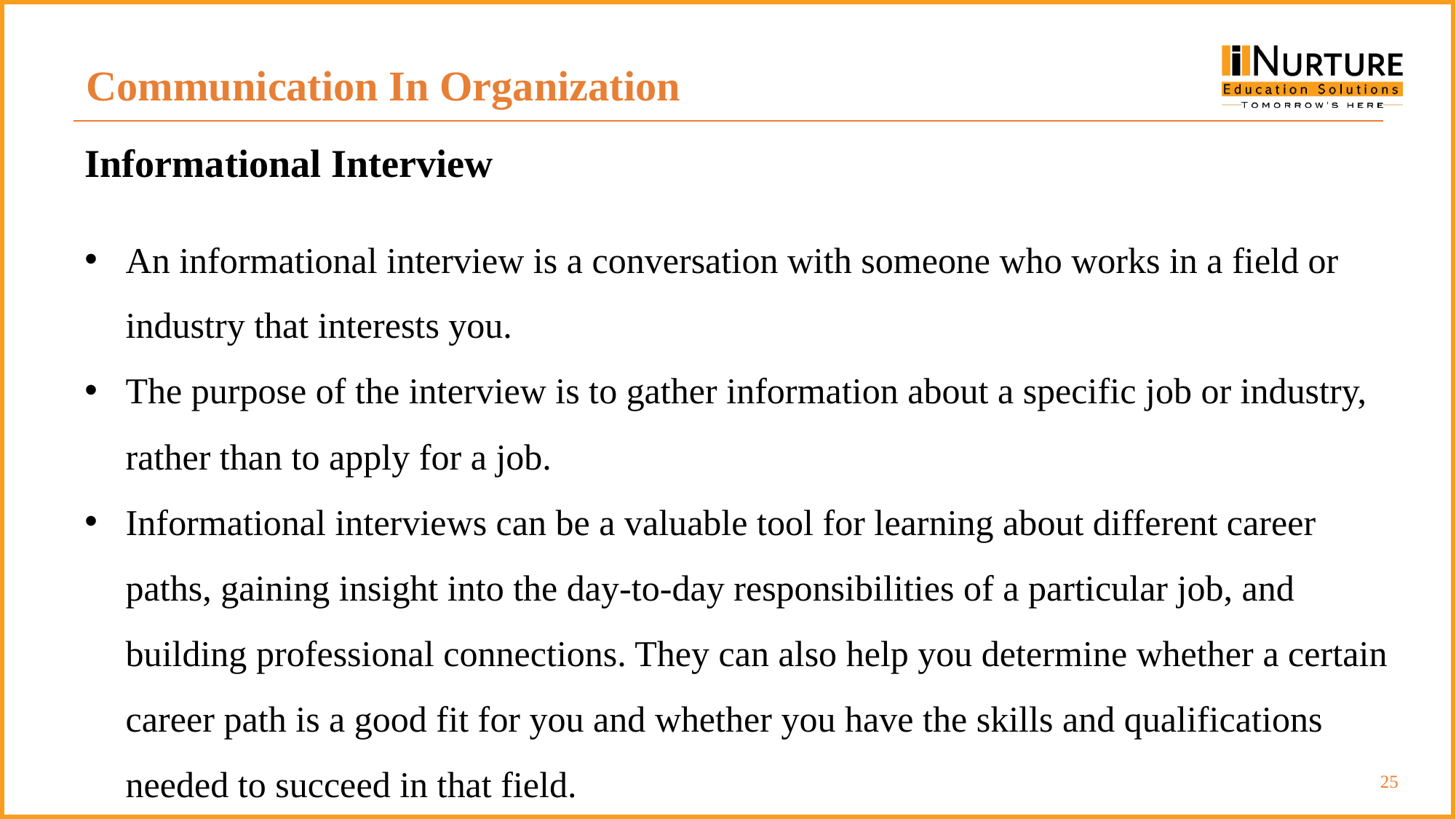

Communication In Organization
Informational Interview
An informational interview is a conversation with someone who works in a field or industry that interests you.
The purpose of the interview is to gather information about a specific job or industry, rather than to apply for a job.
Informational interviews can be a valuable tool for learning about different career paths, gaining insight into the day-to-day responsibilities of a particular job, and building professional connections. They can also help you determine whether a certain career path is a good fit for you and whether you have the skills and qualifications needed to succeed in that field.
25